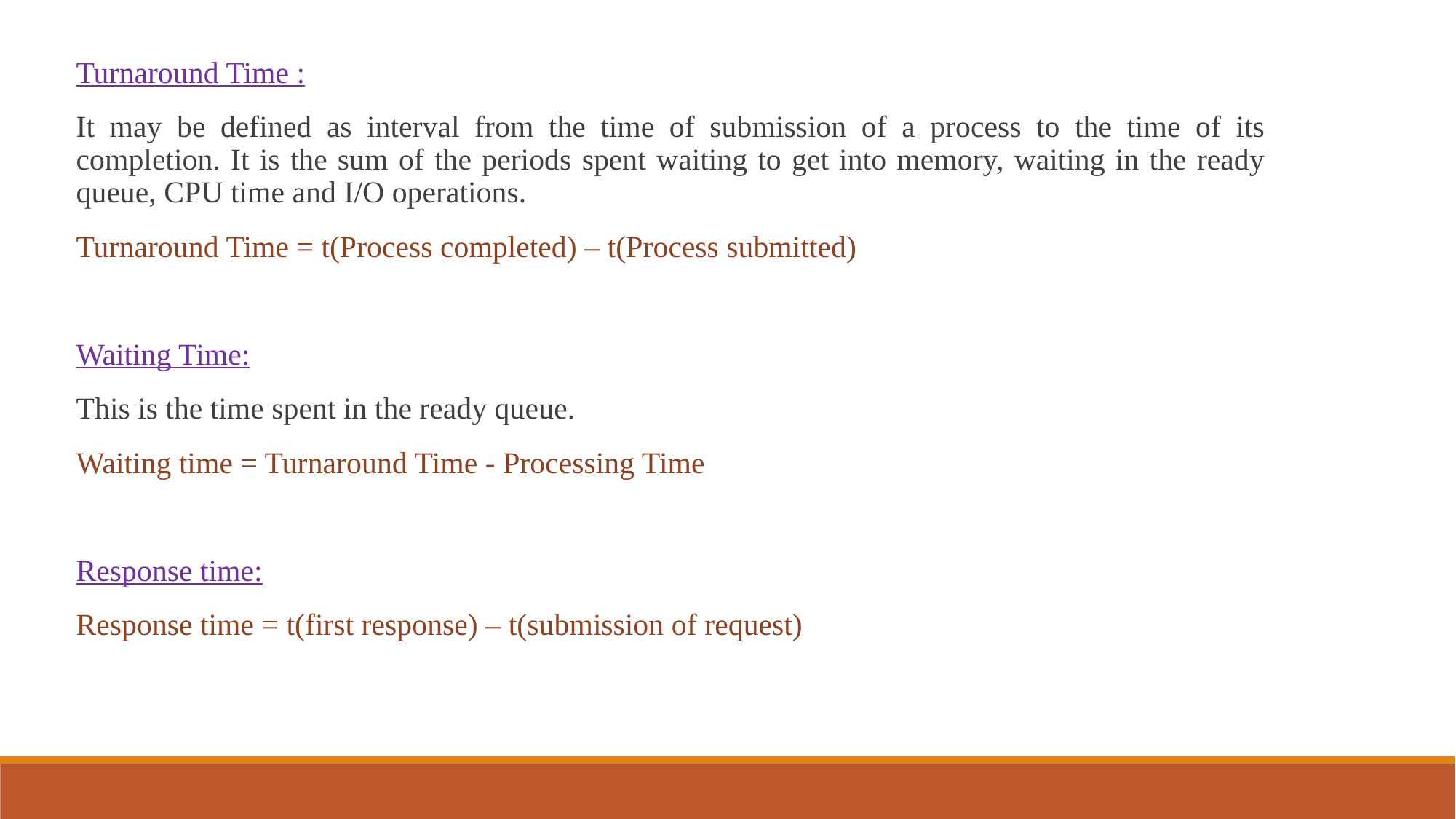

Turnaround Time :
It may be defined as interval from the time of submission of a process to the time of its completion. It is the sum of the periods spent waiting to get into memory, waiting in the ready queue, CPU time and I/O operations.
Turnaround Time = t(Process completed) – t(Process submitted)

Waiting Time:
This is the time spent in the ready queue.
Waiting time = Turnaround Time - Processing Time

Response time:
Response time = t(first response) – t(submission of request)